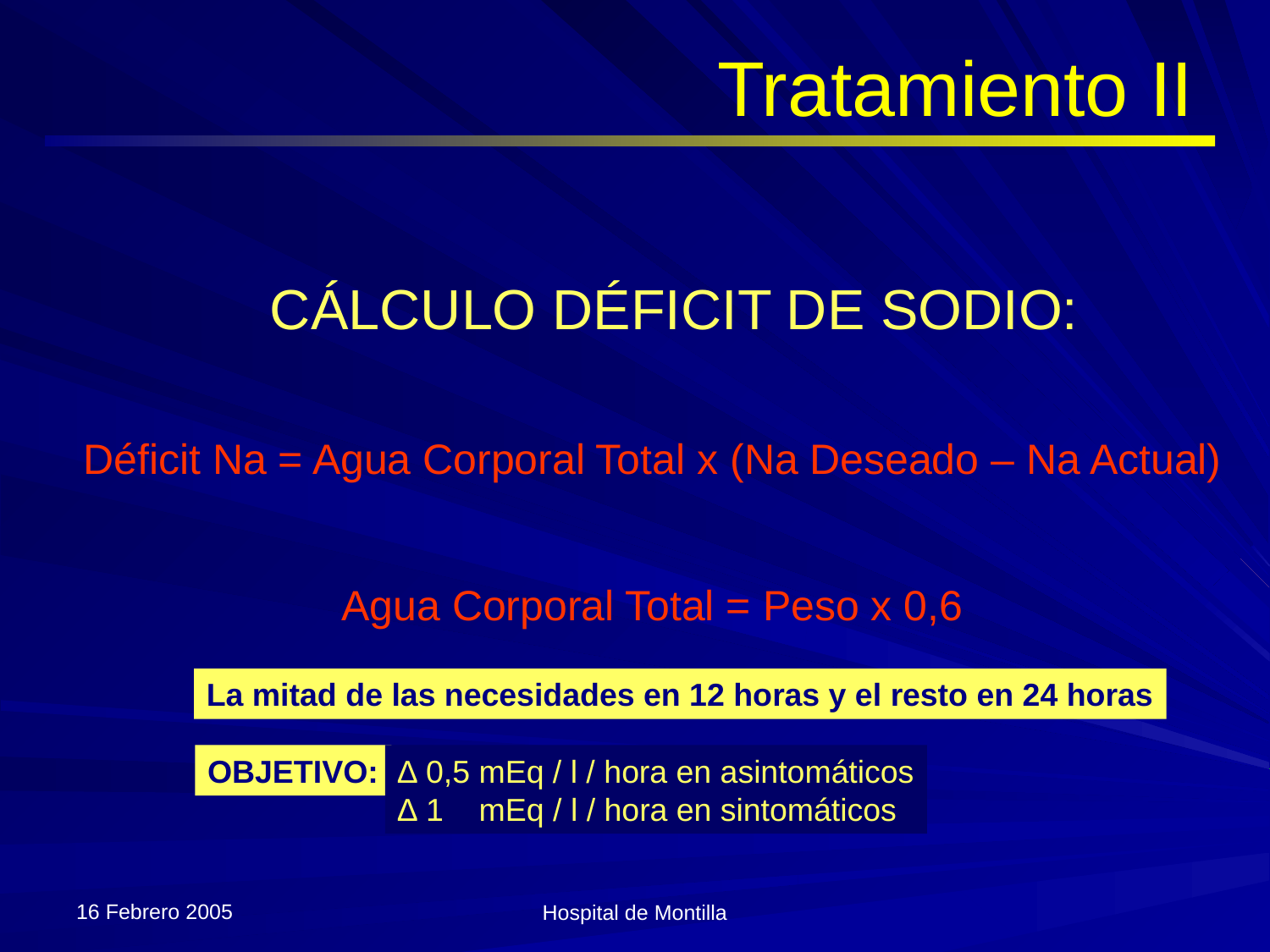

# Tratamiento II
 CÁLCULO DÉFICIT DE SODIO:

Déficit Na = Agua Corporal Total x (Na Deseado – Na Actual)
Agua Corporal Total = Peso x 0,6
La mitad de las necesidades en 12 horas y el resto en 24 horas
OBJETIVO:
∆ 0,5 mEq / l / hora en asintomáticos
∆ 1    mEq / l / hora en sintomáticos
16 Febrero 2005
Hospital de Montilla